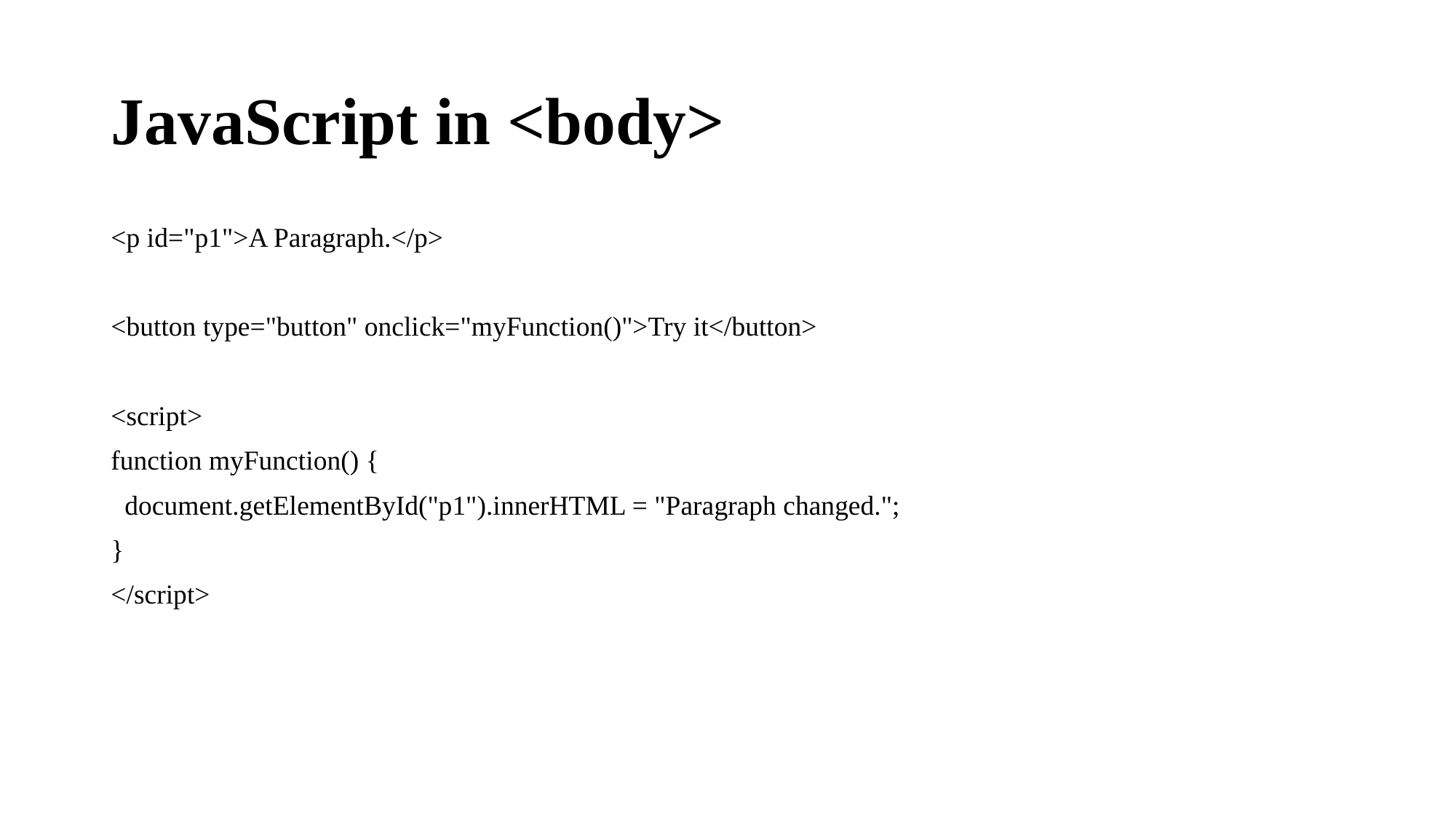

# JavaScript in <body>
<p id="p1">A Paragraph.</p>

<button type="button" onclick="myFunction()">Try it</button>

<script>
function myFunction() {
  document.getElementById("p1").innerHTML = "Paragraph changed.";
}
</script>